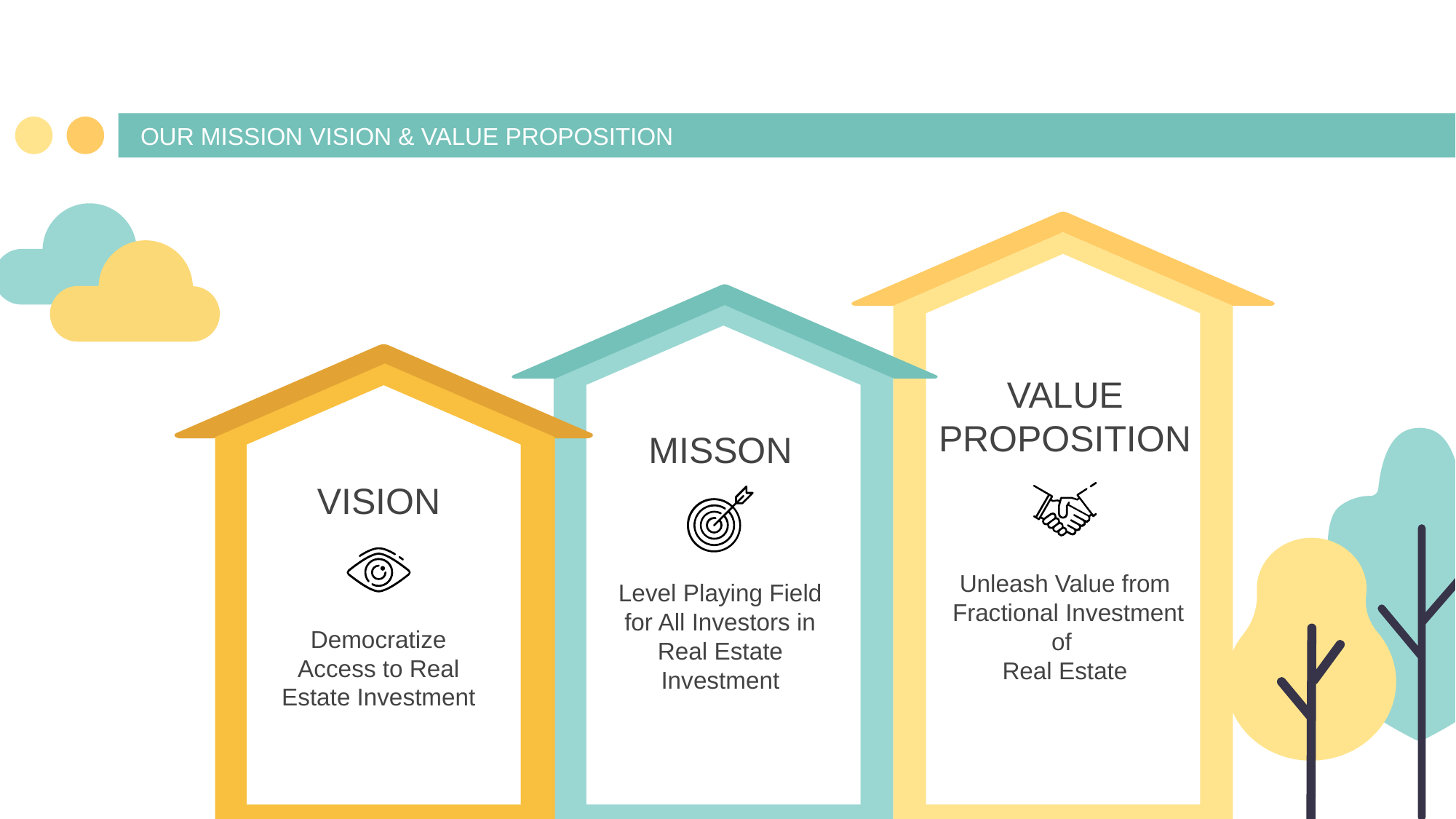

# OUR MISSION VISION & VALUE PROPOSITION

VALUE PROPOSITION
MISSON

VISION

Unleash Value from
 Fractional Investment of
Real Estate
Level Playing Field for All Investors in Real Estate Investment
Democratize Access to Real Estate Investment